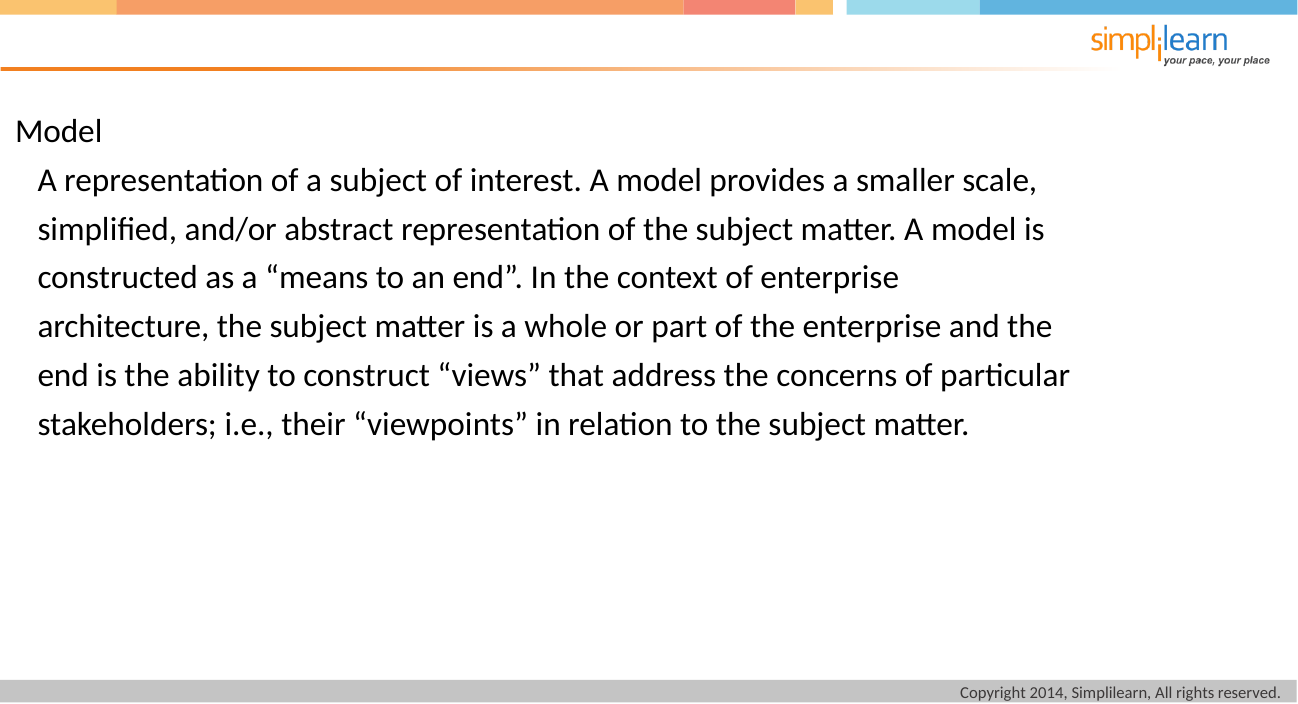

Model
   A representation of a subject of interest. A model provides a smaller scale,
   simplified, and/or abstract representation of the subject matter. A model is
   constructed as a “means to an end”. In the context of enterprise
   architecture, the subject matter is a whole or part of the enterprise and the
   end is the ability to construct “views” that address the concerns of particular
   stakeholders; i.e., their “viewpoints” in relation to the subject matter.